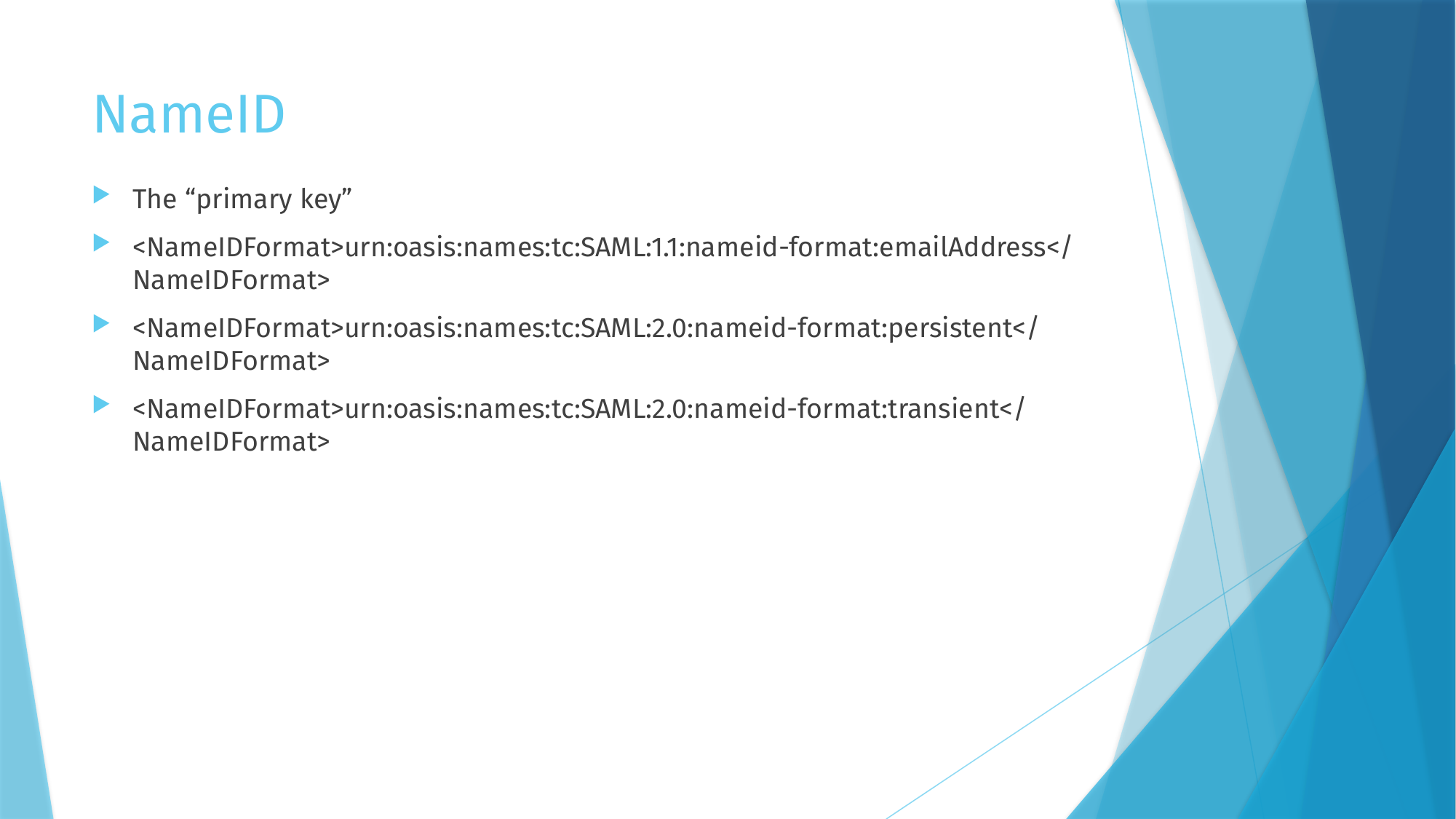

# NameID
The “primary key”
<NameIDFormat>urn:oasis:names:tc:SAML:1.1:nameid-format:emailAddress</NameIDFormat>
<NameIDFormat>urn:oasis:names:tc:SAML:2.0:nameid-format:persistent</NameIDFormat>
<NameIDFormat>urn:oasis:names:tc:SAML:2.0:nameid-format:transient</NameIDFormat>